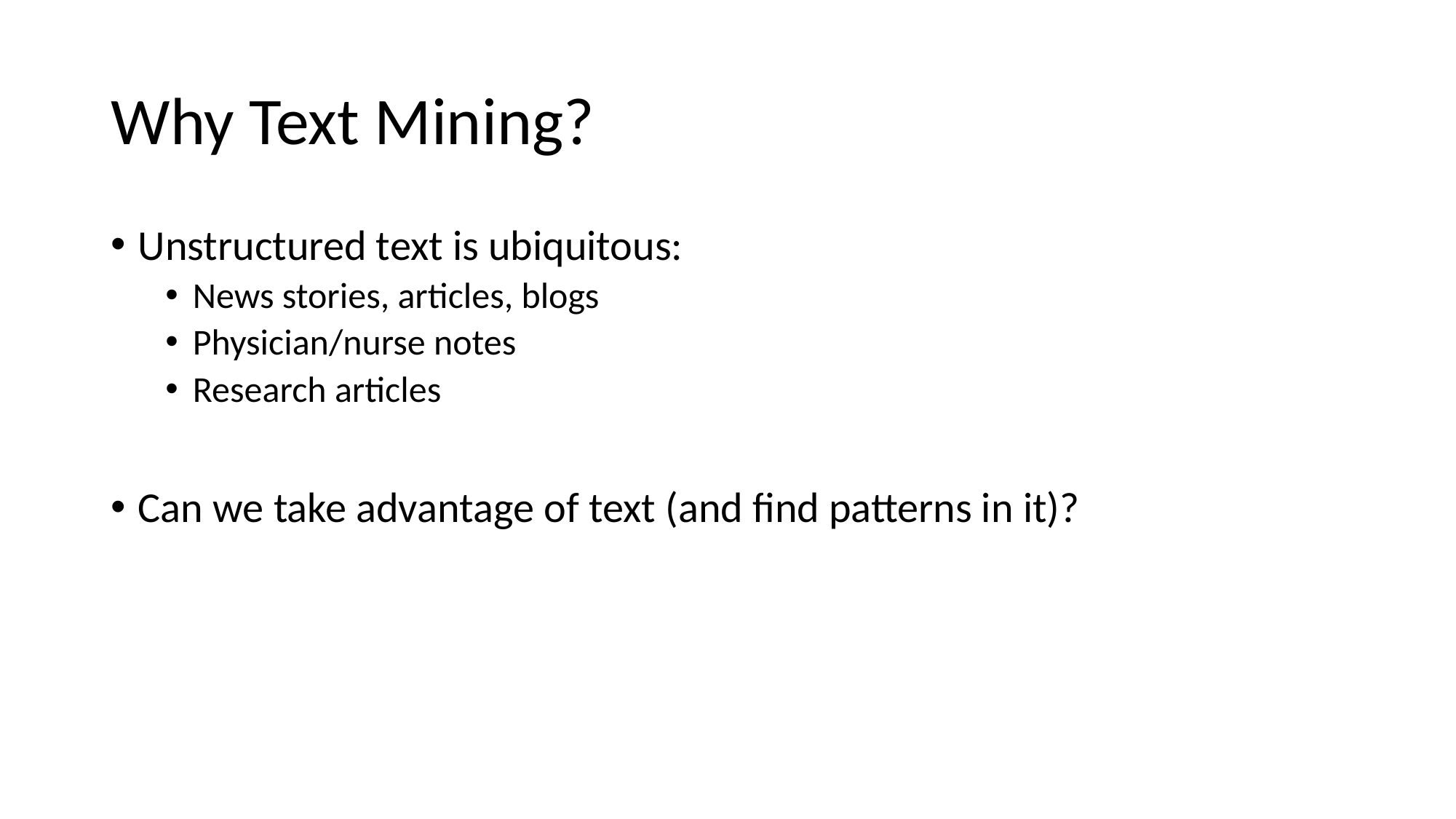

# Why Text Mining?
Unstructured text is ubiquitous:
News stories, articles, blogs
Physician/nurse notes
Research articles

Can we take advantage of text (and find patterns in it)?